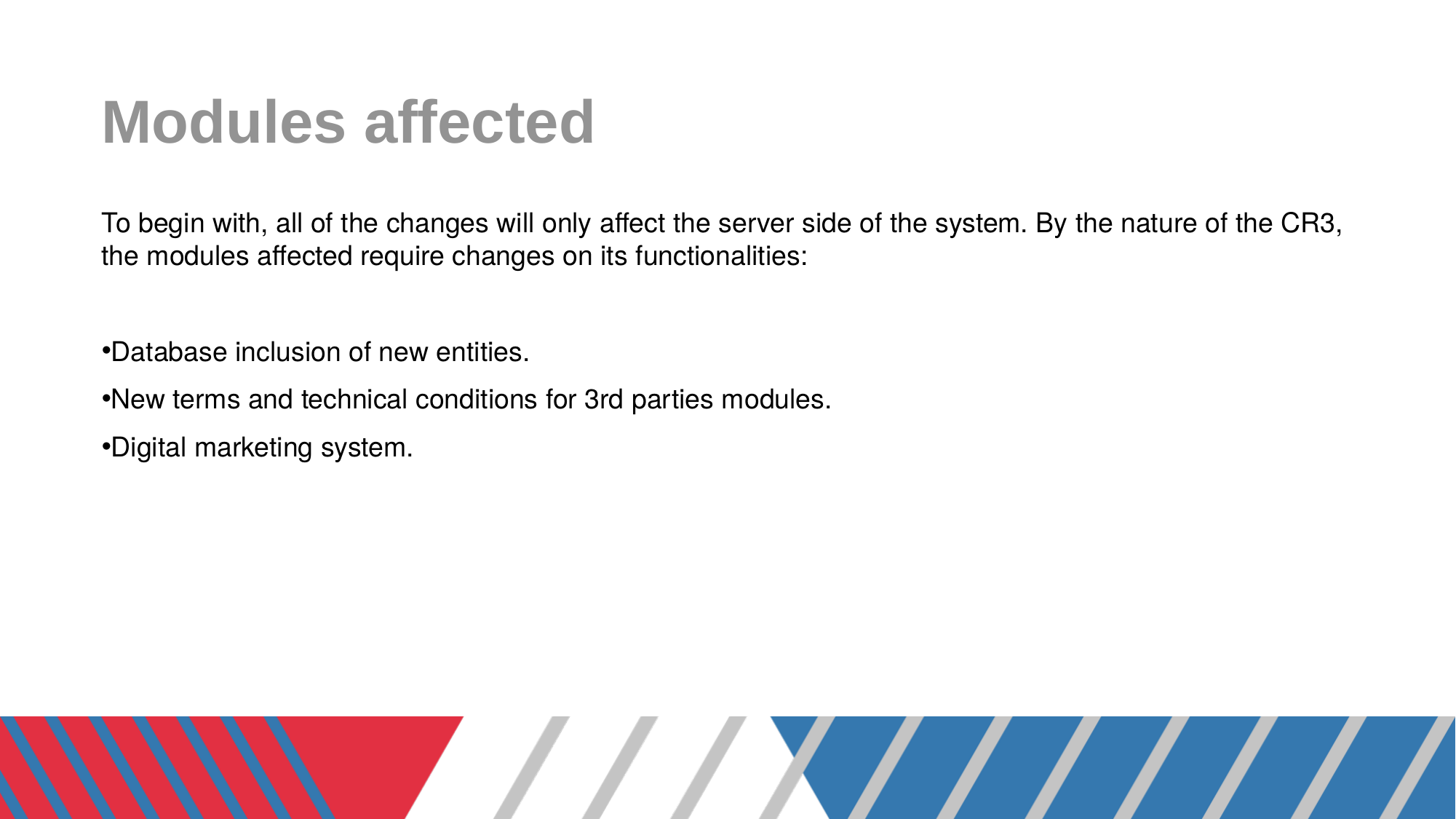

# Modules affected
To begin with, all of the changes will only affect the server side of the system. By the nature of the CR3, the modules affected require changes on its functionalities:

Database inclusion of new entities.
New terms and technical conditions for 3rd parties modules.
Digital marketing system.